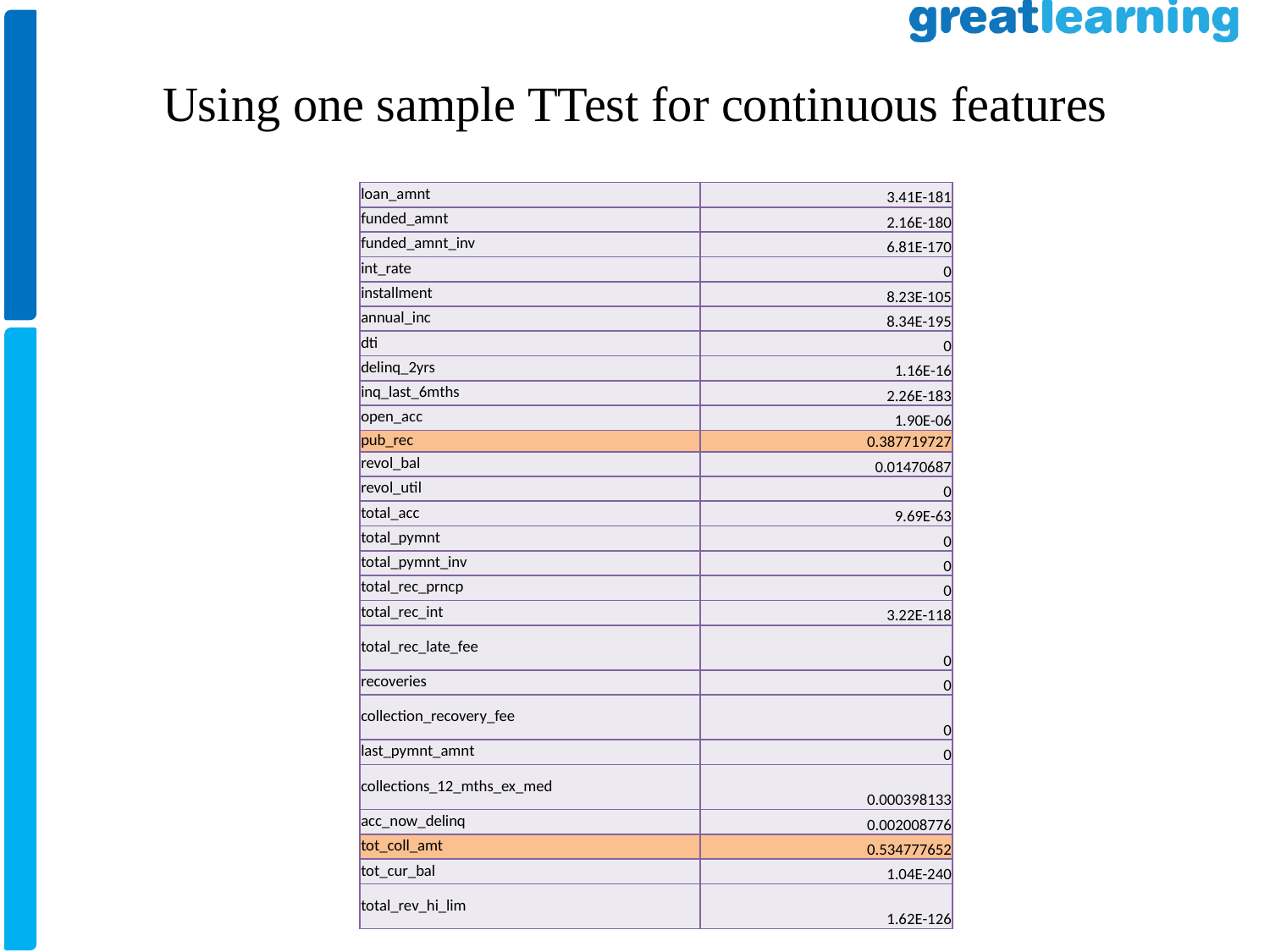

# Using one sample TTest for continuous features
| loan\_amnt | 3.41E-181 |
| --- | --- |
| funded\_amnt | 2.16E-180 |
| funded\_amnt\_inv | 6.81E-170 |
| int\_rate | 0 |
| installment | 8.23E-105 |
| annual\_inc | 8.34E-195 |
| dti | 0 |
| delinq\_2yrs | 1.16E-16 |
| inq\_last\_6mths | 2.26E-183 |
| open\_acc | 1.90E-06 |
| pub\_rec | 0.387719727 |
| revol\_bal | 0.01470687 |
| revol\_util | 0 |
| total\_acc | 9.69E-63 |
| total\_pymnt | 0 |
| total\_pymnt\_inv | 0 |
| total\_rec\_prncp | 0 |
| total\_rec\_int | 3.22E-118 |
| total\_rec\_late\_fee | 0 |
| recoveries | 0 |
| collection\_recovery\_fee | 0 |
| last\_pymnt\_amnt | 0 |
| collections\_12\_mths\_ex\_med | 0.000398133 |
| acc\_now\_delinq | 0.002008776 |
| tot\_coll\_amt | 0.534777652 |
| tot\_cur\_bal | 1.04E-240 |
| total\_rev\_hi\_lim | 1.62E-126 |